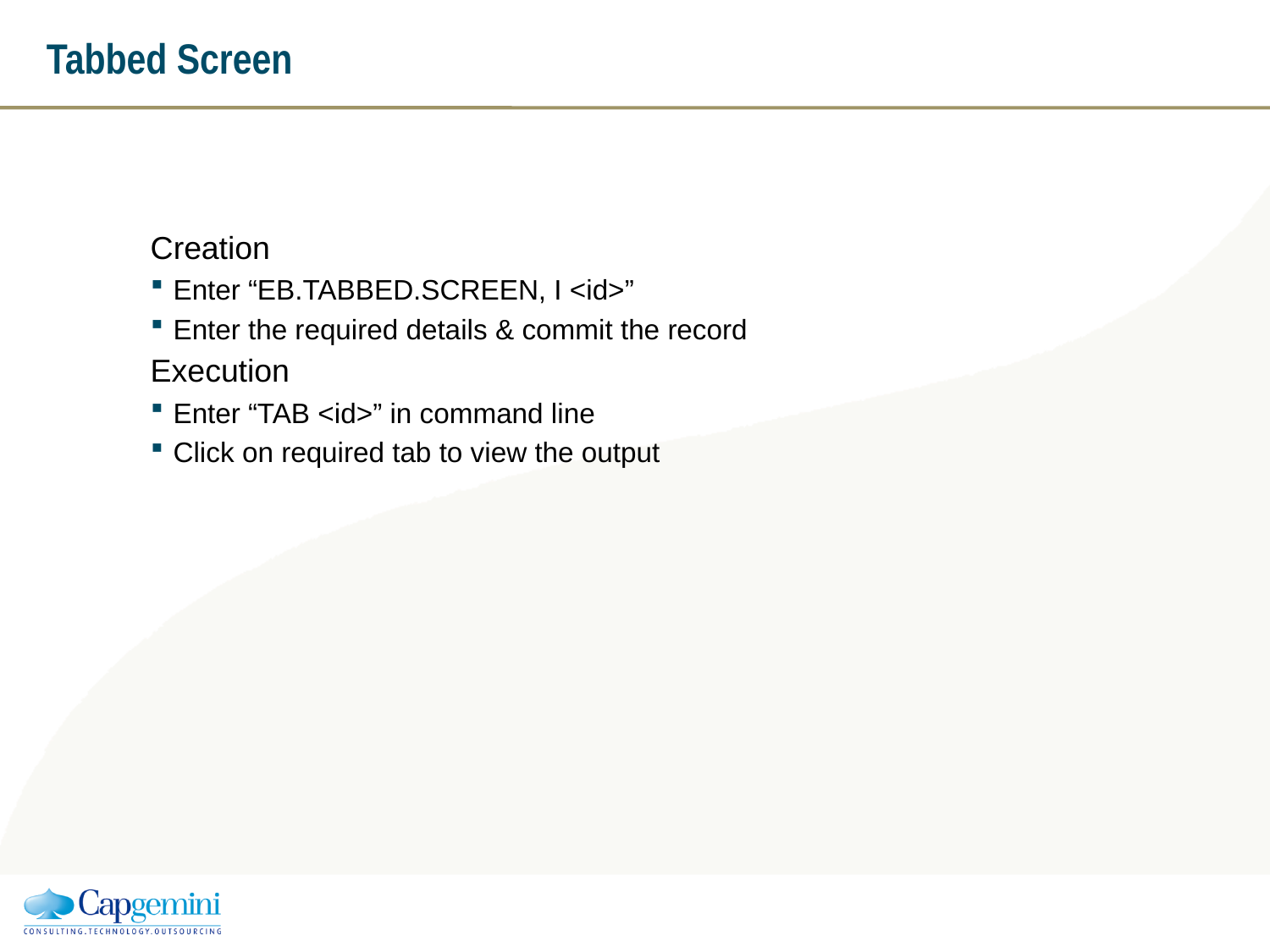

# Tabbed Screen
Creation
Enter “EB.TABBED.SCREEN, I <id>”
Enter the required details & commit the record
Execution
Enter “TAB <id>” in command line
Click on required tab to view the output